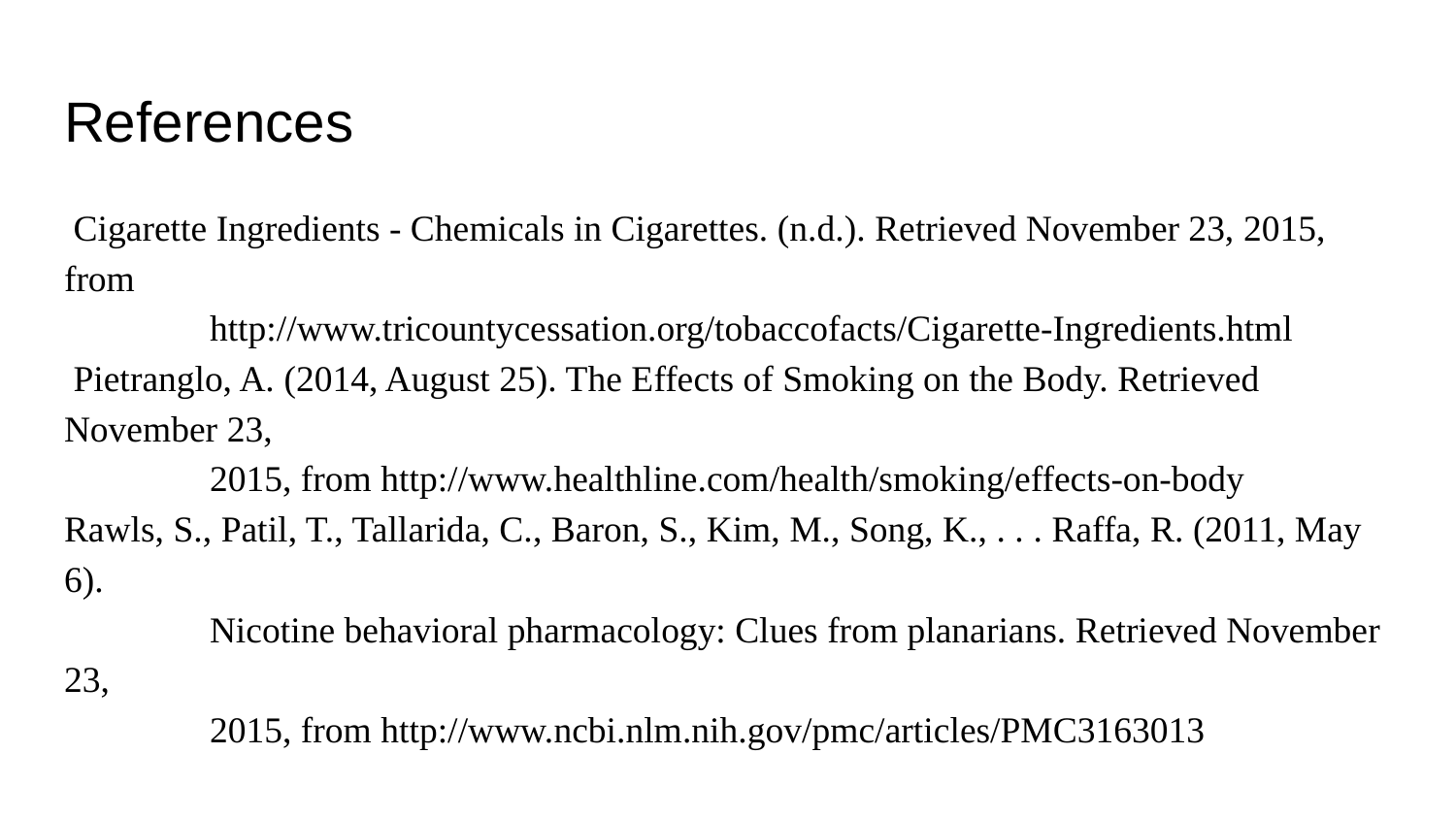

# References
 Cigarette Ingredients - Chemicals in Cigarettes. (n.d.). Retrieved November 23, 2015, from
	http://www.tricountycessation.org/tobaccofacts/Cigarette-Ingredients.html
 Pietranglo, A. (2014, August 25). The Effects of Smoking on the Body. Retrieved November 23,
	2015, from http://www.healthline.com/health/smoking/effects-on-body
Rawls, S., Patil, T., Tallarida, C., Baron, S., Kim, M., Song, K., . . . Raffa, R. (2011, May 6).
	Nicotine behavioral pharmacology: Clues from planarians. Retrieved November 23,
	2015, from http://www.ncbi.nlm.nih.gov/pmc/articles/PMC3163013